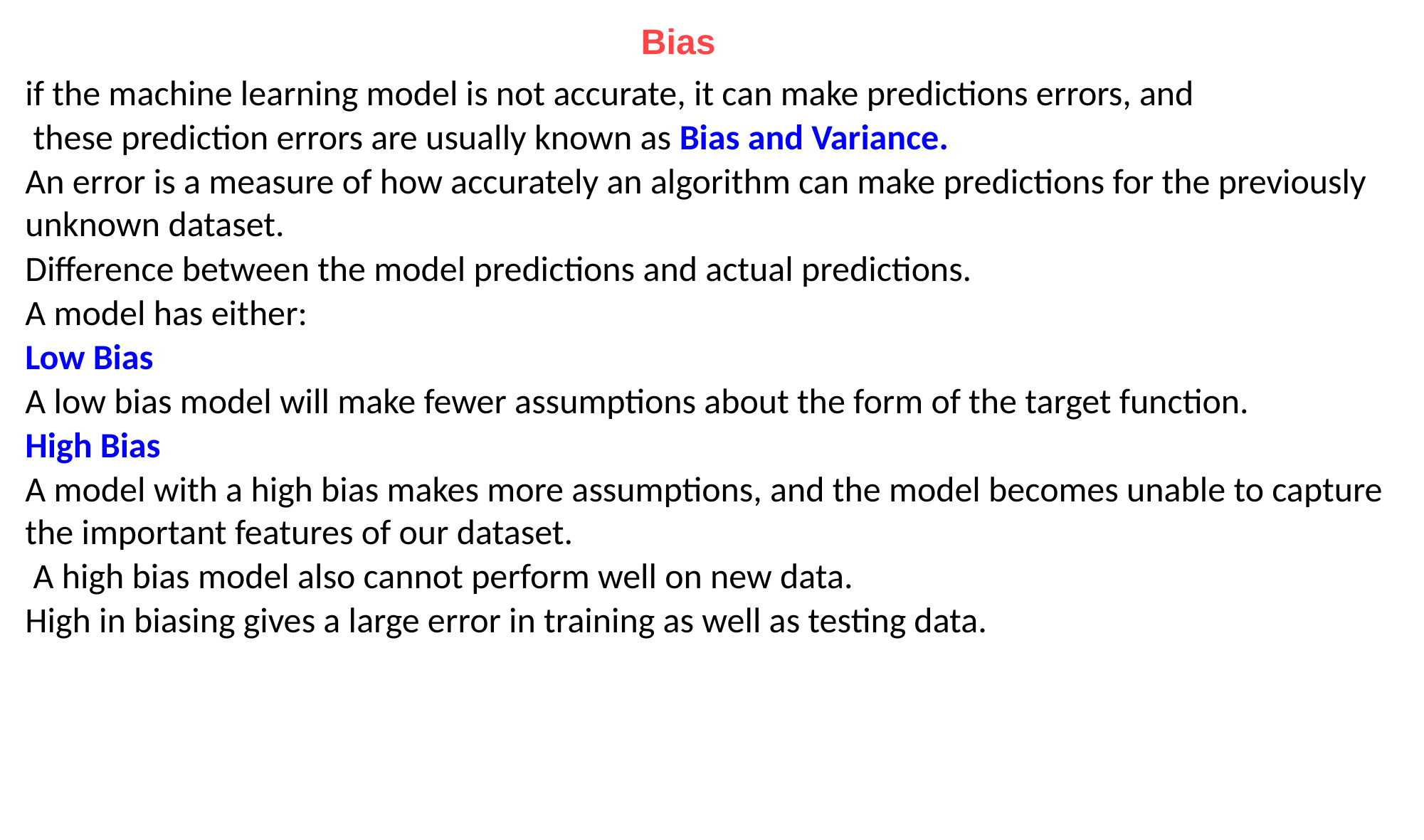

# Bias
if the machine learning model is not accurate, it can make predictions errors, and
 these prediction errors are usually known as Bias and Variance.
An error is a measure of how accurately an algorithm can make predictions for the previously unknown dataset.
Difference between the model predictions and actual predictions.
A model has either:
Low Bias
A low bias model will make fewer assumptions about the form of the target function.
High Bias
A model with a high bias makes more assumptions, and the model becomes unable to capture the important features of our dataset.
 A high bias model also cannot perform well on new data.
High in biasing gives a large error in training as well as testing data.